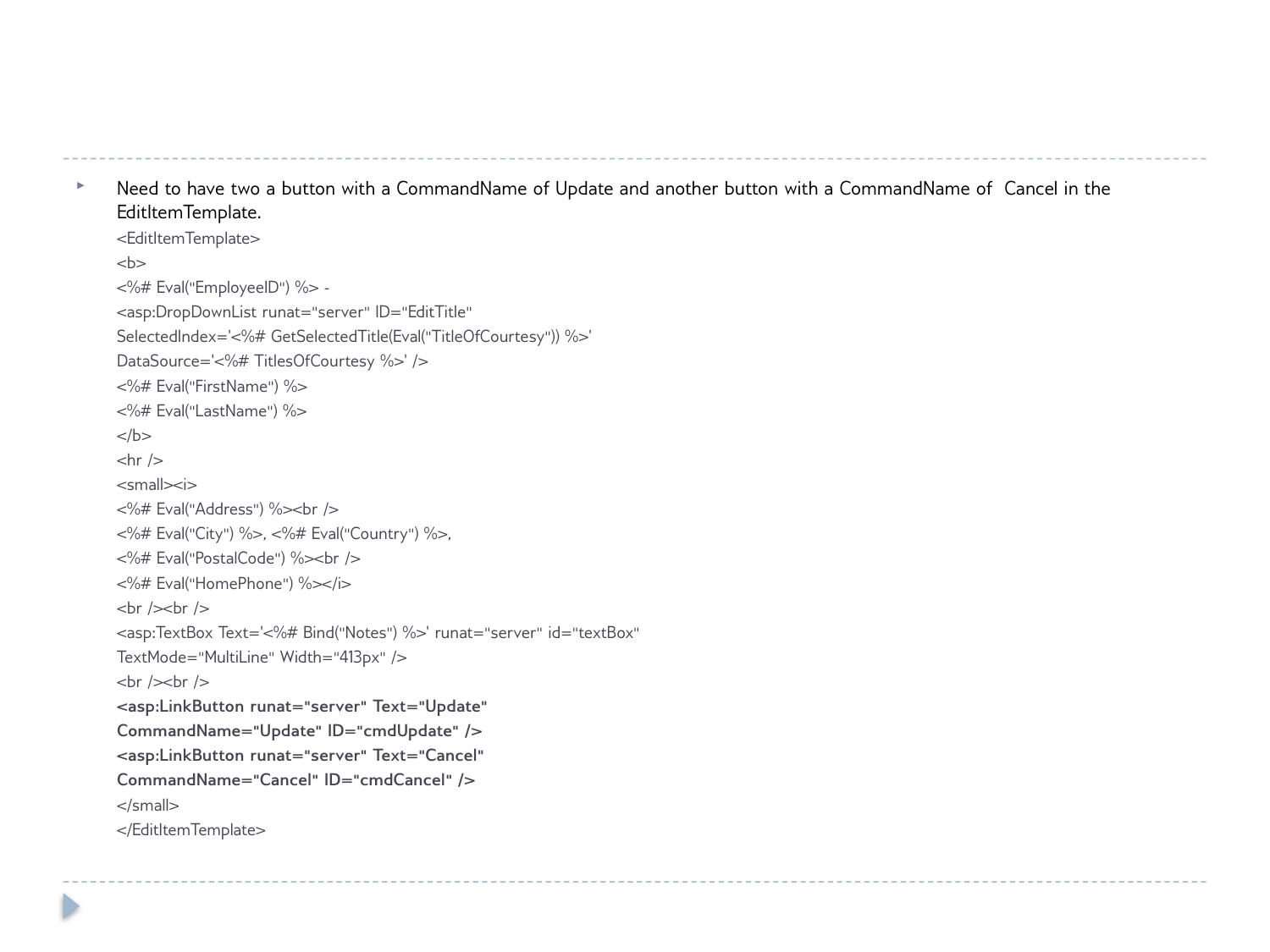

#
Need to have two a button with a CommandName of Update and another button with a CommandName of  Cancel in the EditItemTemplate.
<EditItemTemplate>
<b>
<%# Eval("EmployeeID") %> -
<asp:DropDownList runat="server" ID="EditTitle"
SelectedIndex='<%# GetSelectedTitle(Eval("TitleOfCourtesy")) %>'
DataSource='<%# TitlesOfCourtesy %>' />
<%# Eval("FirstName") %>
<%# Eval("LastName") %>
</b>
<hr />
<small><i>
<%# Eval("Address") %><br />
<%# Eval("City") %>, <%# Eval("Country") %>,
<%# Eval("PostalCode") %><br />
<%# Eval("HomePhone") %></i>
<br /><br />
<asp:TextBox Text='<%# Bind("Notes") %>' runat="server" id="textBox"
TextMode="MultiLine" Width="413px" />
<br /><br />
<asp:LinkButton runat="server" Text="Update"
CommandName="Update" ID="cmdUpdate" />
<asp:LinkButton runat="server" Text="Cancel"
CommandName="Cancel" ID="cmdCancel" />
</small>
</EditItemTemplate>